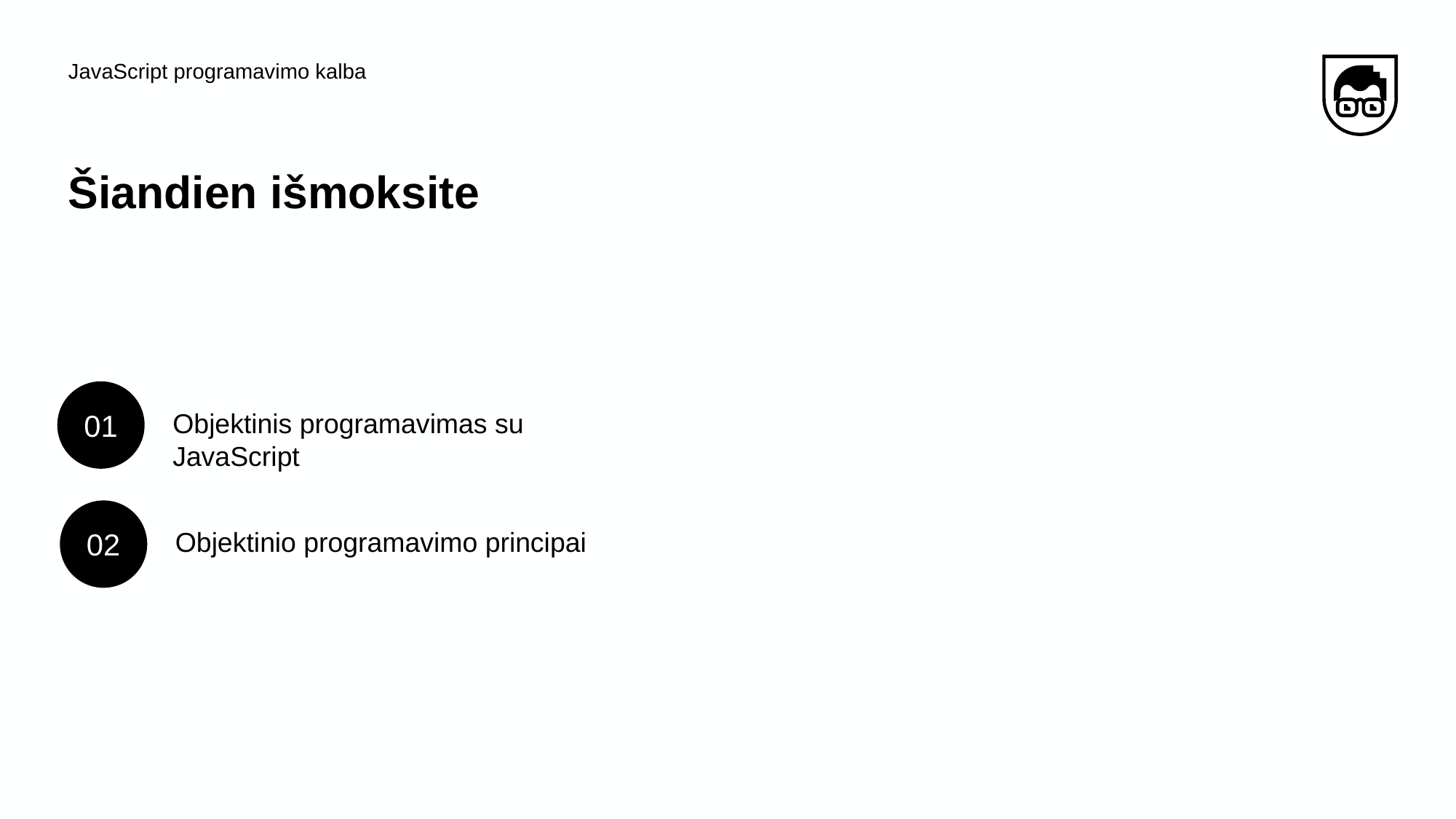

JavaScript programavimo kalba
# Šiandien išmoksite
01
Objektinis programavimas su JavaScript
02
Objektinio programavimo principai